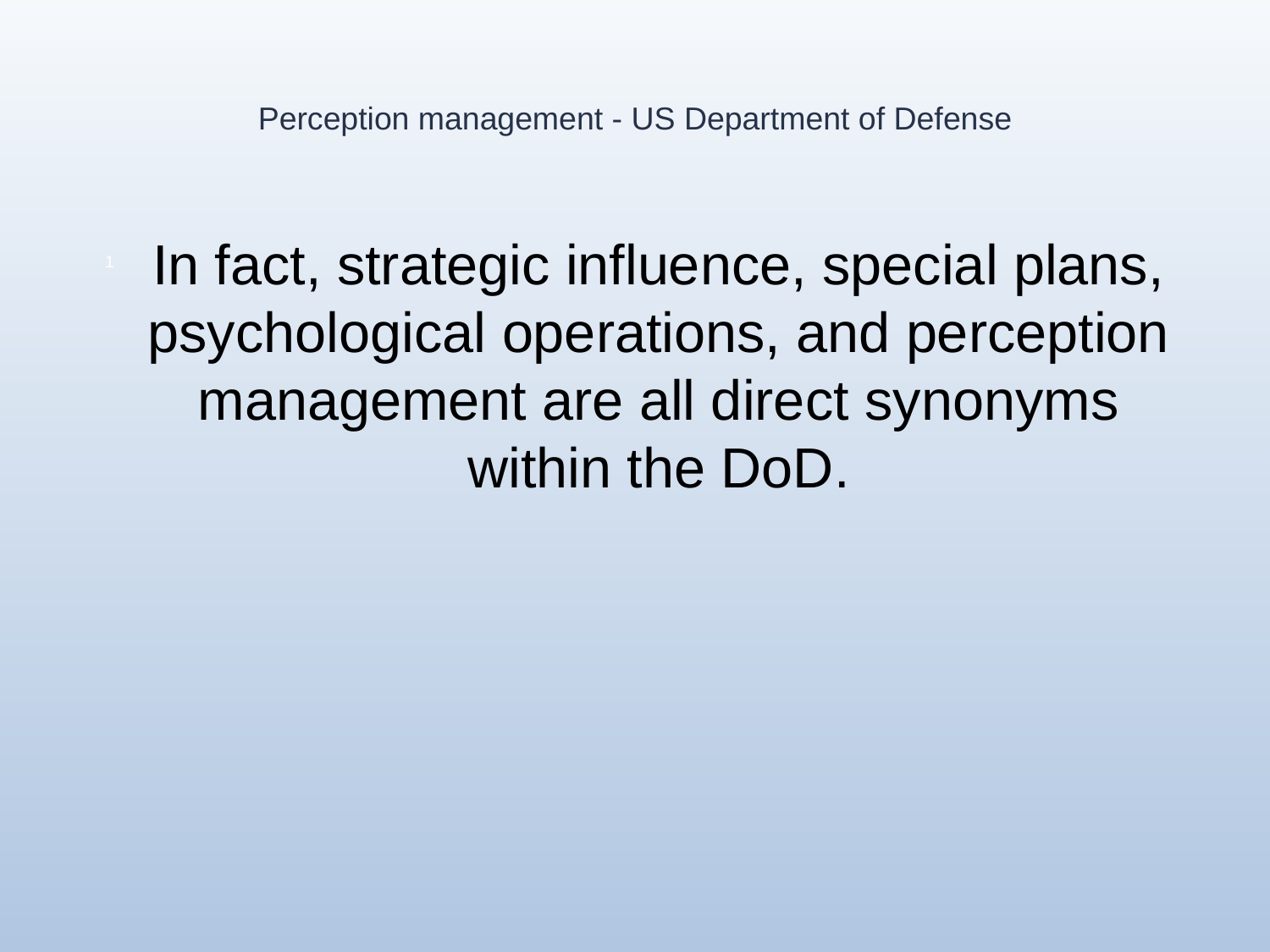

# Perception management - US Department of Defense
In fact, strategic influence, special plans, psychological operations, and perception management are all direct synonyms within the DoD.